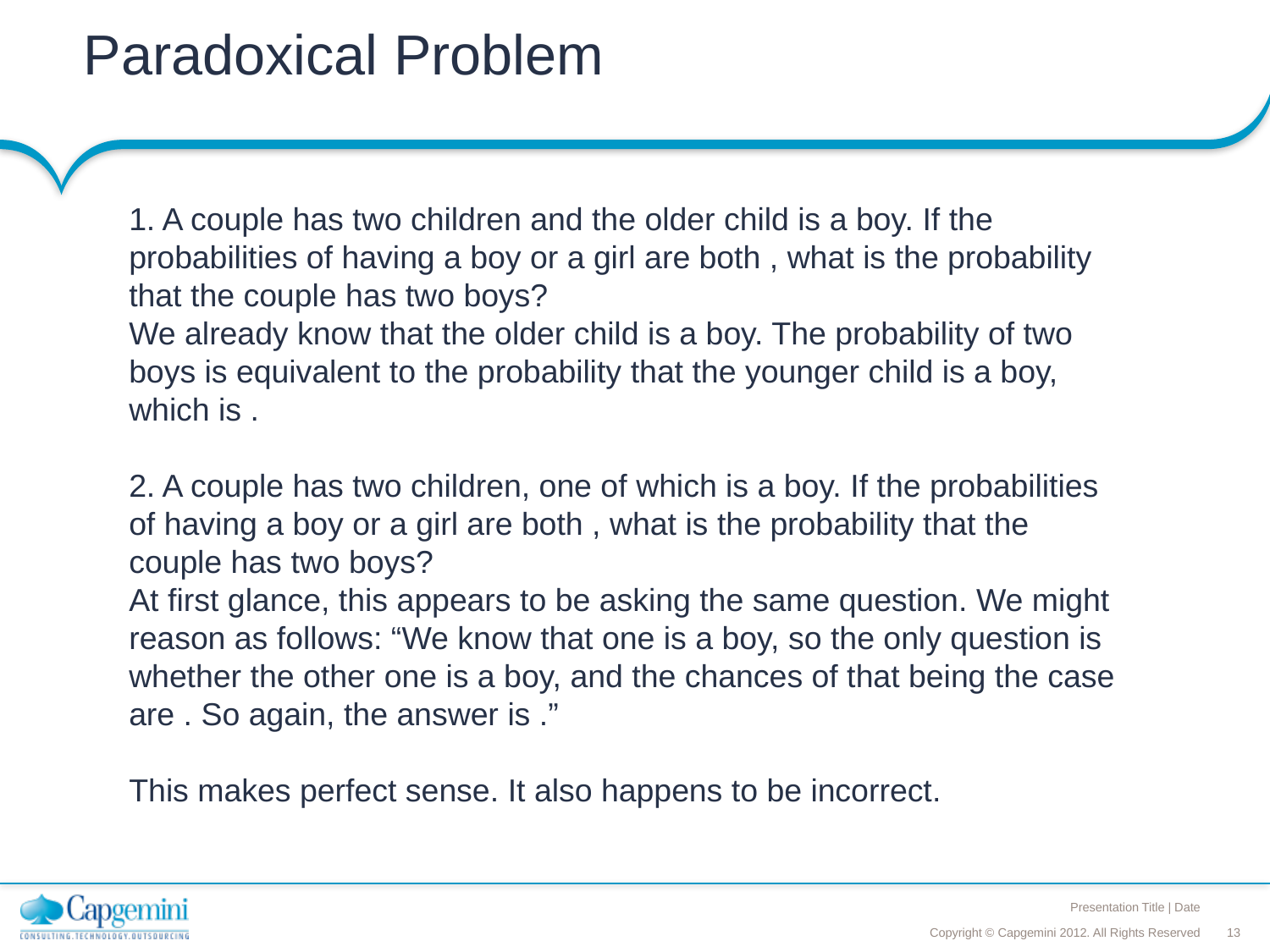

# Paradoxical Problem
1. A couple has two children and the older child is a boy. If the probabilities of having a boy or a girl are both , what is the probability that the couple has two boys?
We already know that the older child is a boy. The probability of two boys is equivalent to the probability that the younger child is a boy, which is .

2. A couple has two children, one of which is a boy. If the probabilities of having a boy or a girl are both , what is the probability that the couple has two boys?
At first glance, this appears to be asking the same question. We might reason as follows: “We know that one is a boy, so the only question is whether the other one is a boy, and the chances of that being the case are . So again, the answer is .”

This makes perfect sense. It also happens to be incorrect.